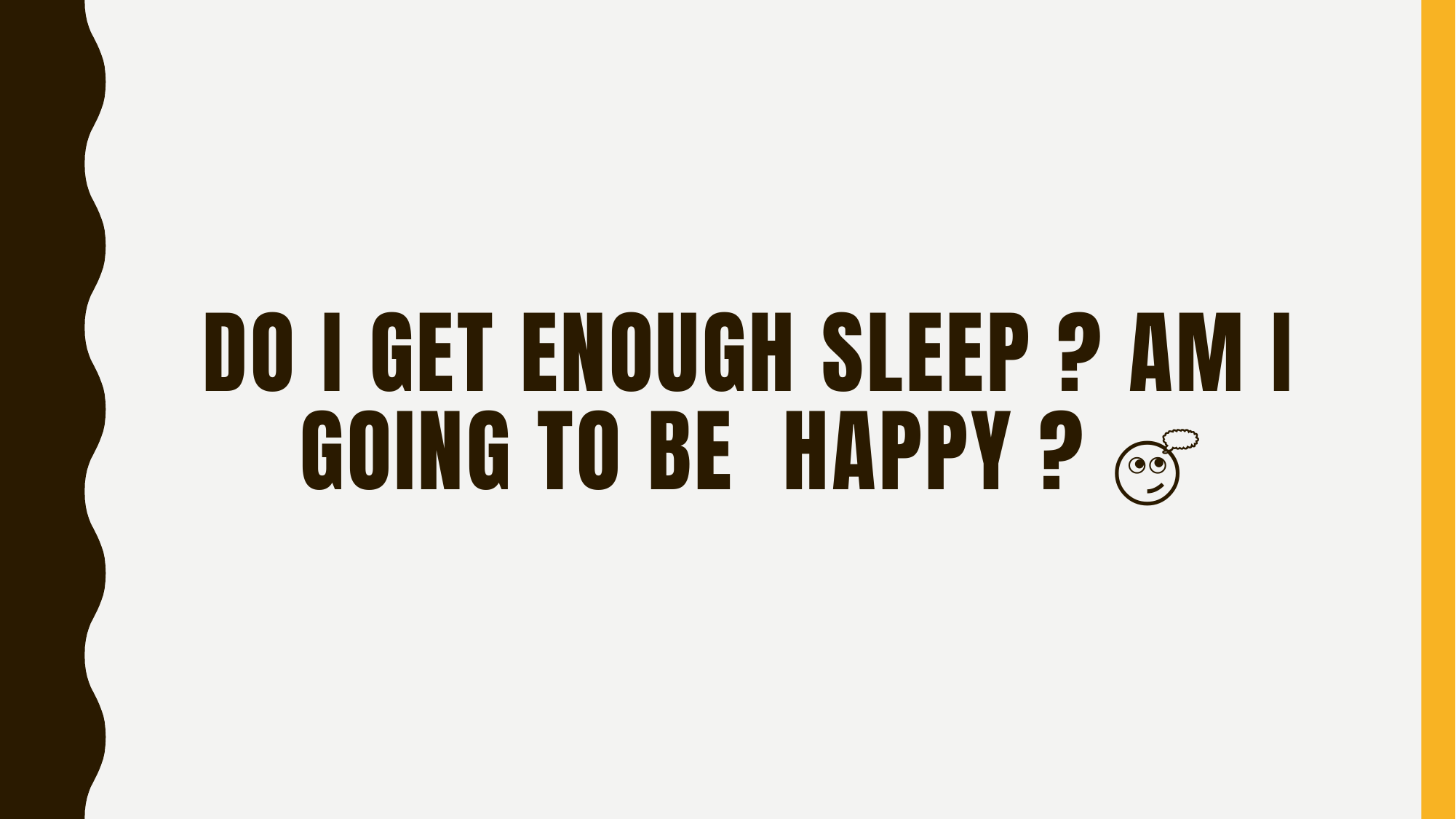

# Do I get enough sleep ? Am I going to be  happy ? 🤔